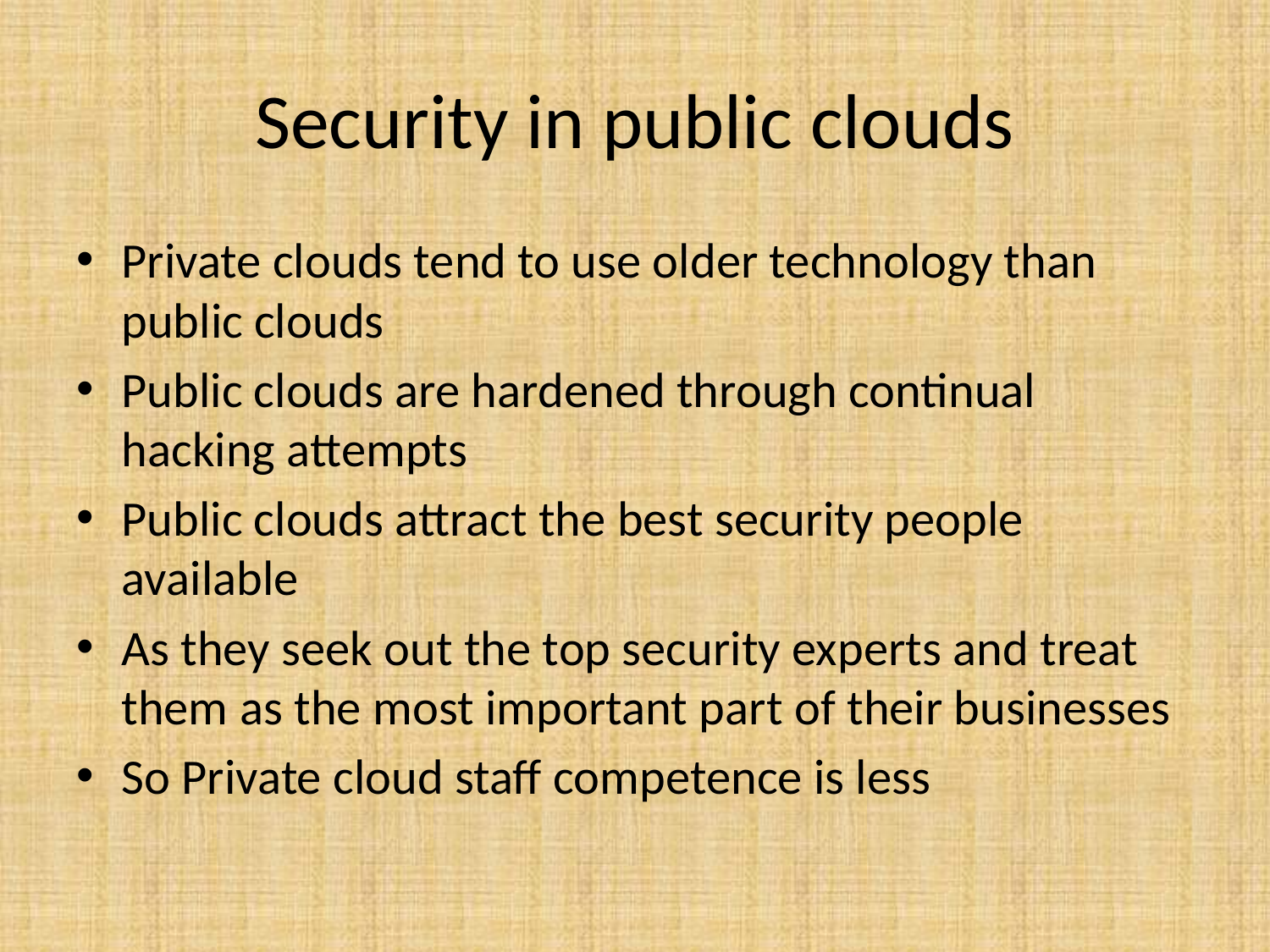

# Security in public clouds
Private clouds tend to use older technology than public clouds
Public clouds are hardened through continual hacking attempts
Public clouds attract the best security people available
As they seek out the top security experts and treat them as the most important part of their businesses
So Private cloud staff competence is less